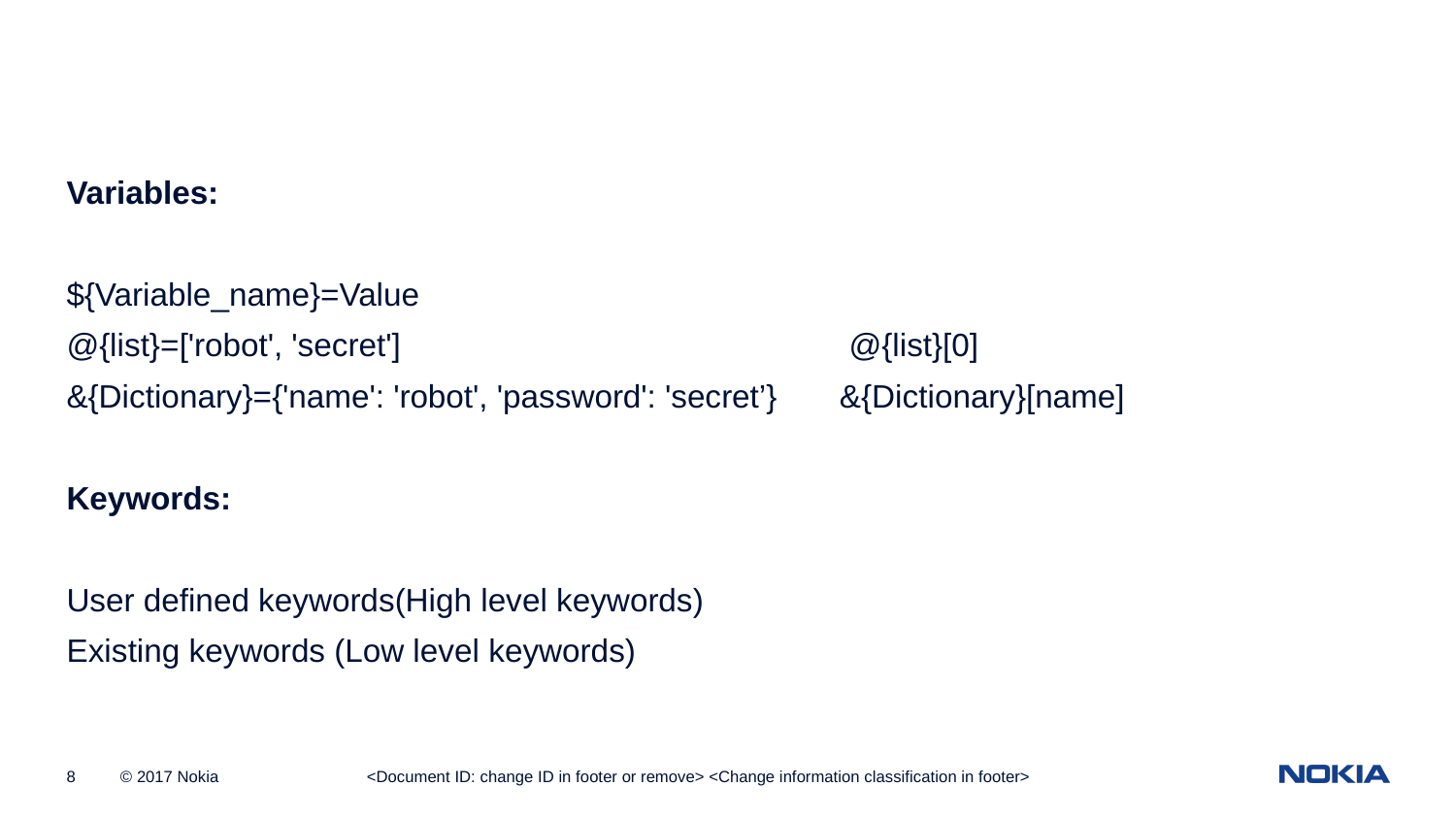

Variables:

${Variable_name}=Value
@{list}=['robot', 'secret']                                                  @{list}[0]
&{Dictionary}={'name': 'robot', 'password': 'secret’}       &{Dictionary}[name]

Keywords:

User defined keywords(High level keywords)
Existing keywords (Low level keywords)

<Document ID: change ID in footer or remove> <Change information classification in footer>